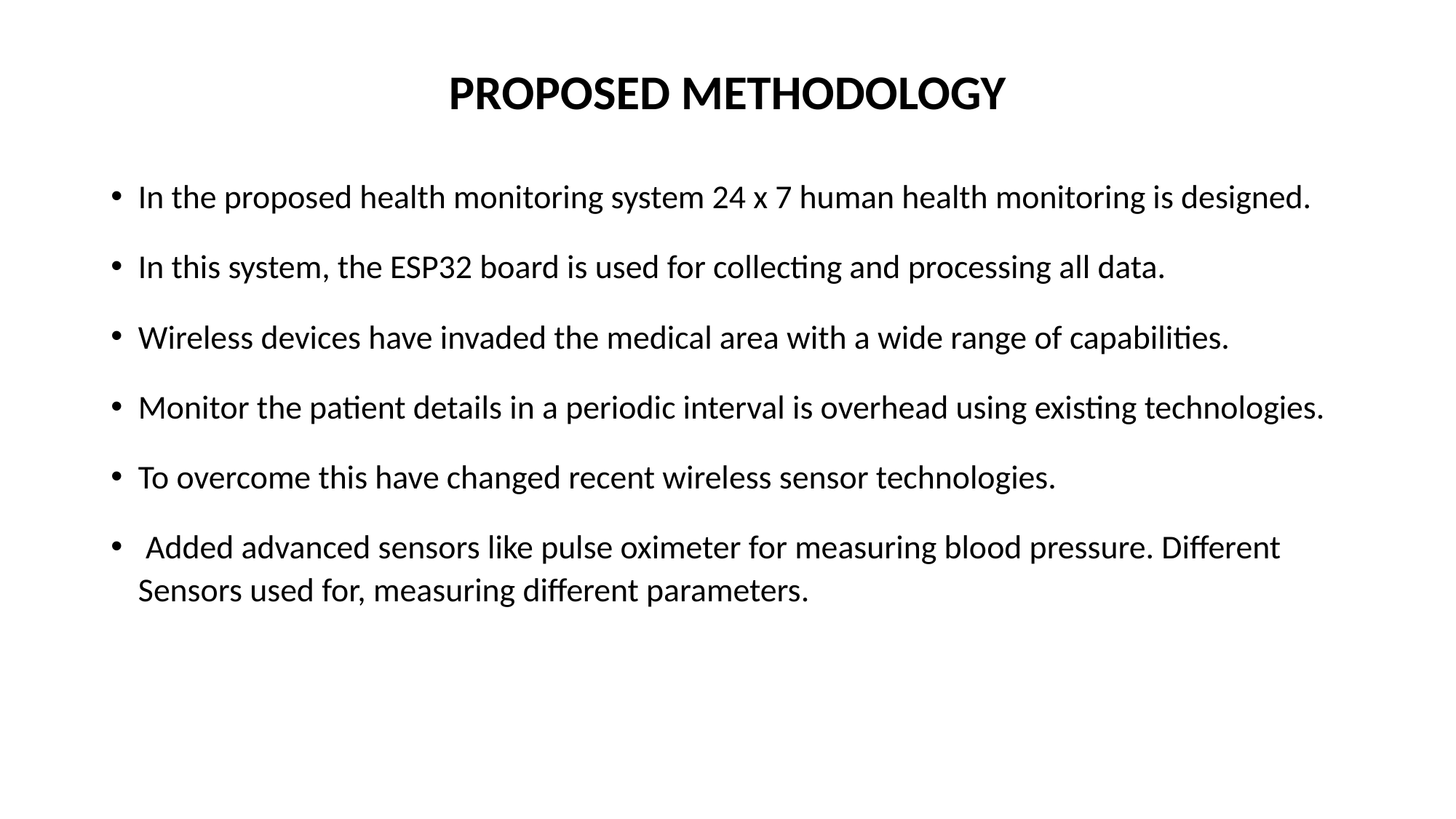

# PROPOSED METHODOLOGY
In the proposed health monitoring system 24 x 7 human health monitoring is designed.
In this system, the ESP32 board is used for collecting and processing all data.
Wireless devices have invaded the medical area with a wide range of capabilities.
Monitor the patient details in a periodic interval is overhead using existing technologies.
To overcome this have changed recent wireless sensor technologies.
 Added advanced sensors like pulse oximeter for measuring blood pressure. Different Sensors used for, measuring different parameters.